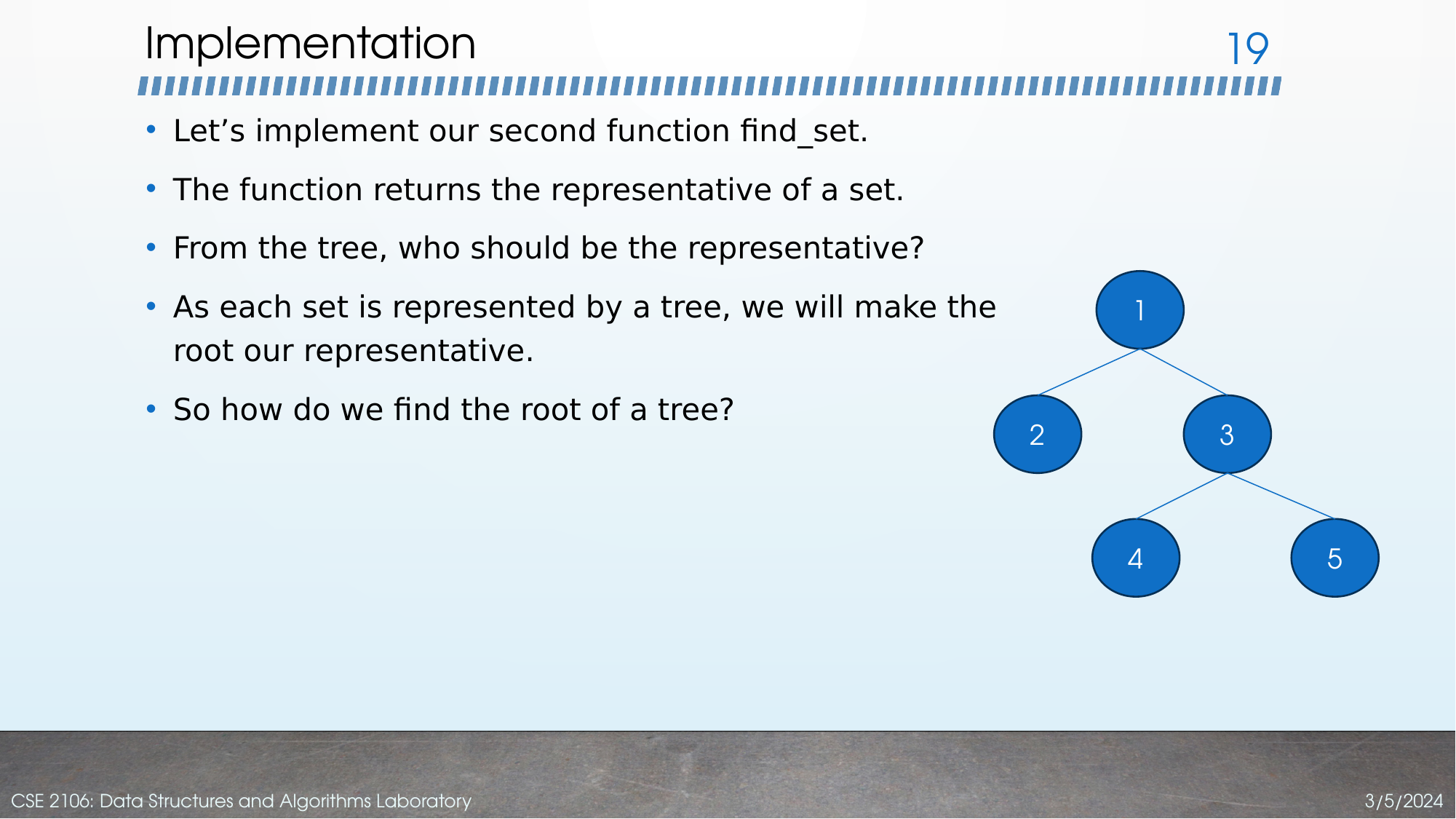

# Implementation
19
Let’s implement our second function find_set.
The function returns the representative of a set.
From the tree, who should be the representative?
As each set is represented by a tree, we will make the
root our representative.
So how do we find the root of a tree?
1
2
3
4
5
3/5/2024
CSE 2106: Data Structures and Algorithms Laboratory